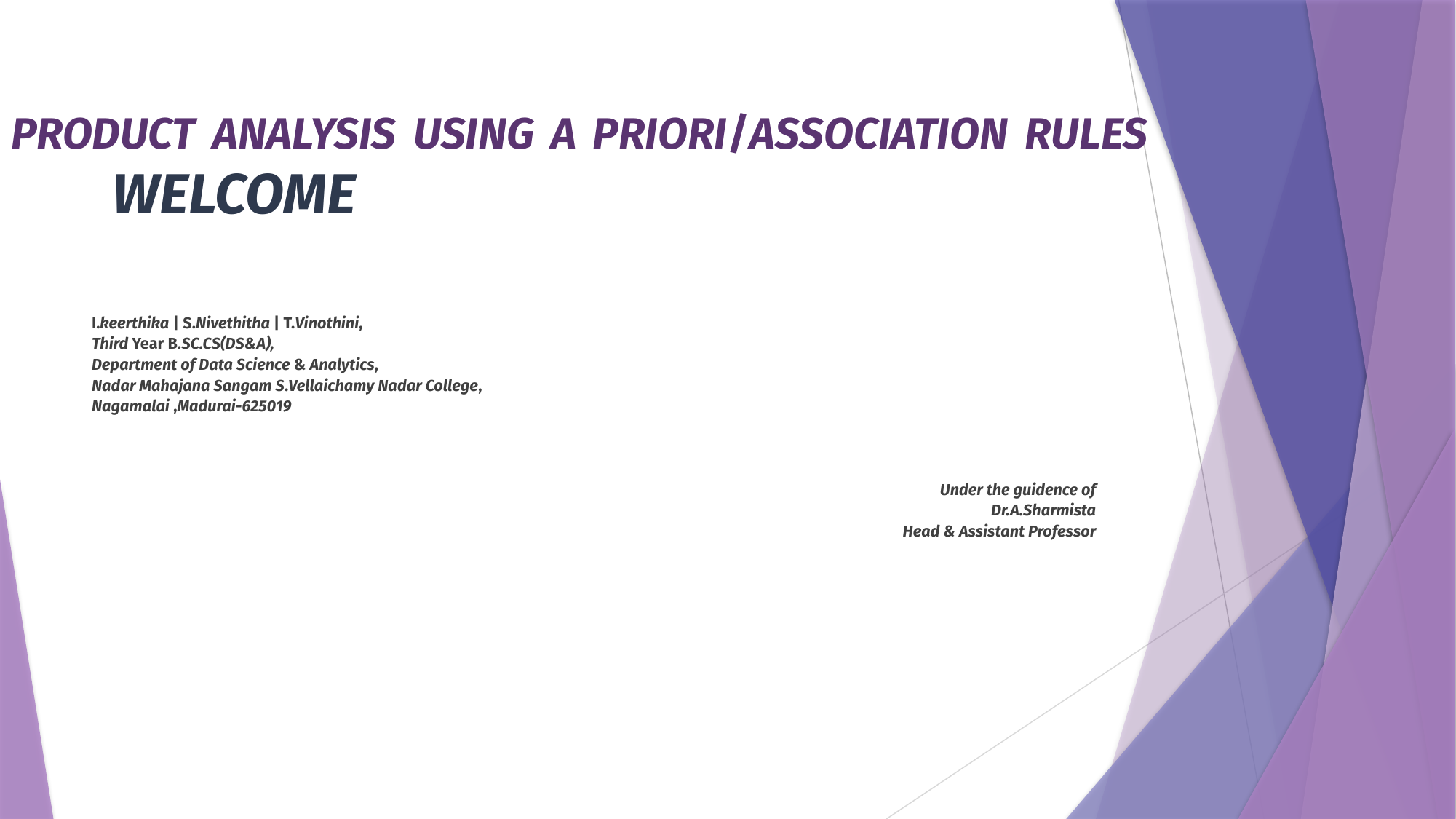

# PRODUCT ANALYSIS USING A PRIORI/ASSOCIATION RULES WELCOME

I.keerthika | S.Nivethitha | T.Vinothini,
Third Year B.SC.CS(DS&A),
Department of Data Science & Analytics,
Nadar Mahajana Sangam S.Vellaichamy Nadar College,
Nagamalai ,Madurai-625019

Under the guidence of
Dr.A.Sharmista
Head & Assistant Professor

This Photo by Unknown Author is licensed under CC BY